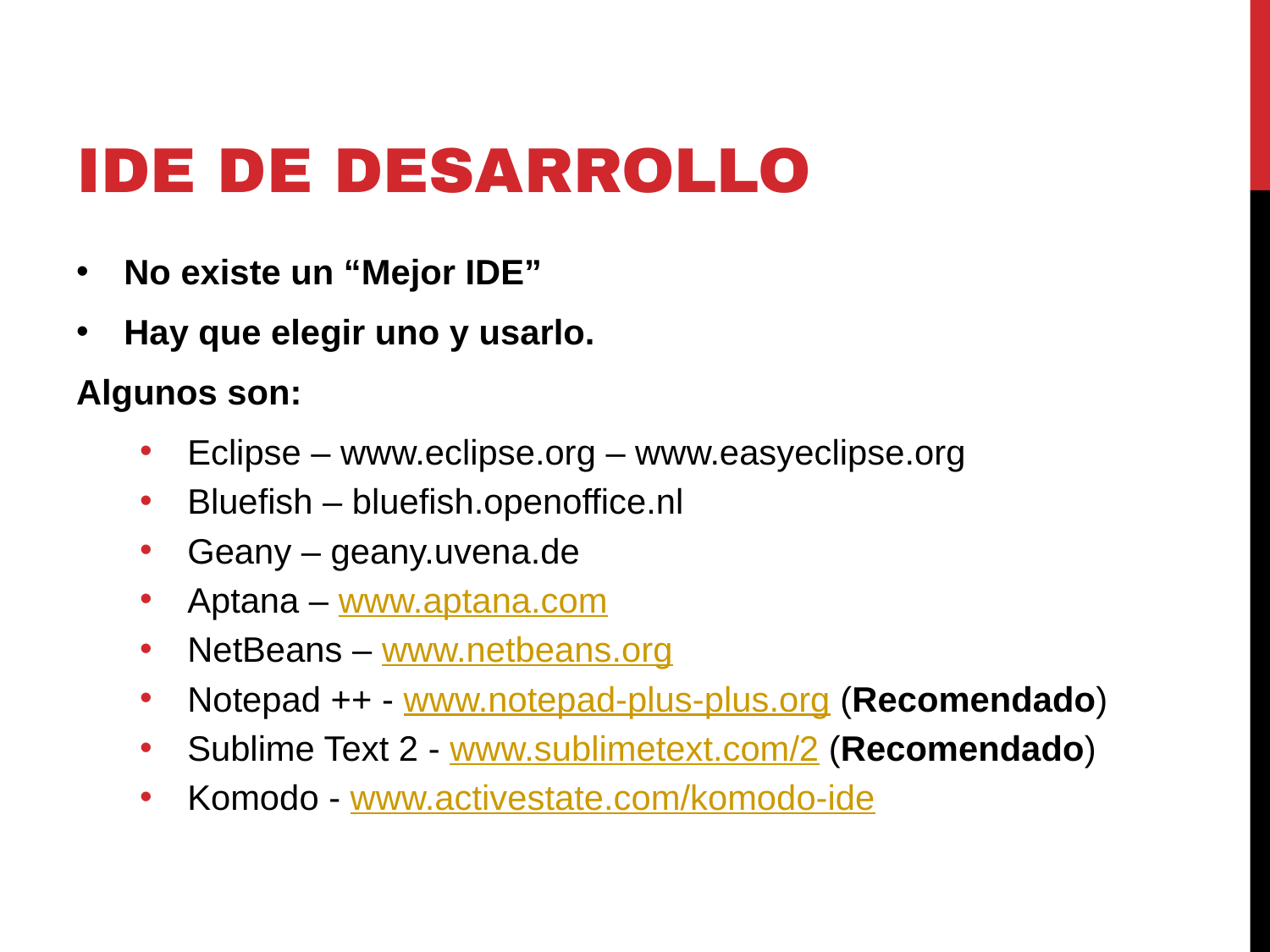

# IDE de Desarrollo
No existe un “Mejor IDE”
Hay que elegir uno y usarlo.
Algunos son:
Eclipse – www.eclipse.org – www.easyeclipse.org
Bluefish – bluefish.openoffice.nl
Geany – geany.uvena.de
Aptana – www.aptana.com
NetBeans – www.netbeans.org
Notepad ++ - www.notepad-plus-plus.org (Recomendado)
Sublime Text 2 - www.sublimetext.com/2 (Recomendado)
Komodo - www.activestate.com/komodo-ide